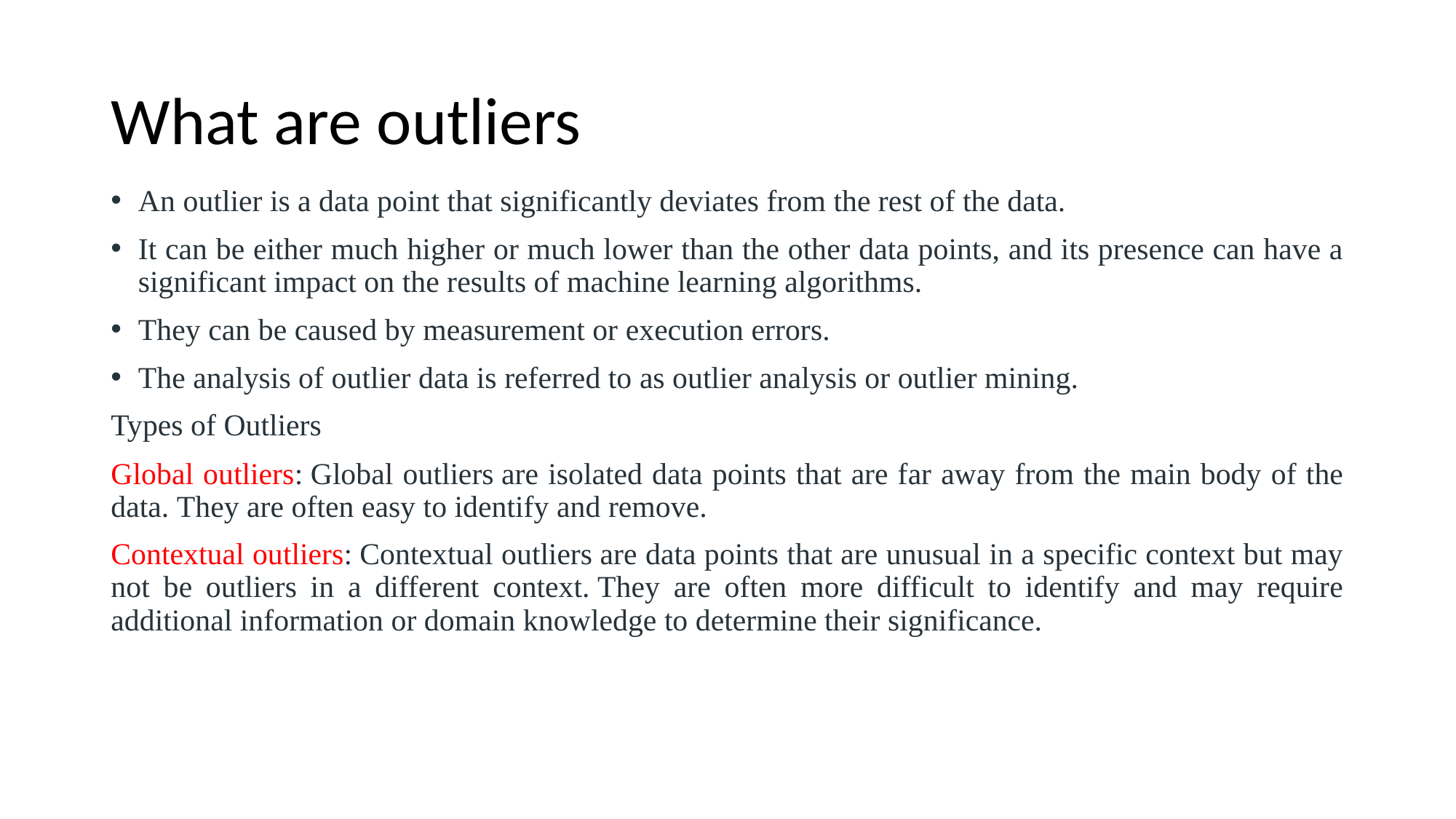

# What are outliers
An outlier is a data point that significantly deviates from the rest of the data.
It can be either much higher or much lower than the other data points, and its presence can have a significant impact on the results of machine learning algorithms.
They can be caused by measurement or execution errors.
The analysis of outlier data is referred to as outlier analysis or outlier mining.
Types of Outliers
Global outliers: Global outliers are isolated data points that are far away from the main body of the data. They are often easy to identify and remove.
Contextual outliers: Contextual outliers are data points that are unusual in a specific context but may not be outliers in a different context. They are often more difficult to identify and may require additional information or domain knowledge to determine their significance.